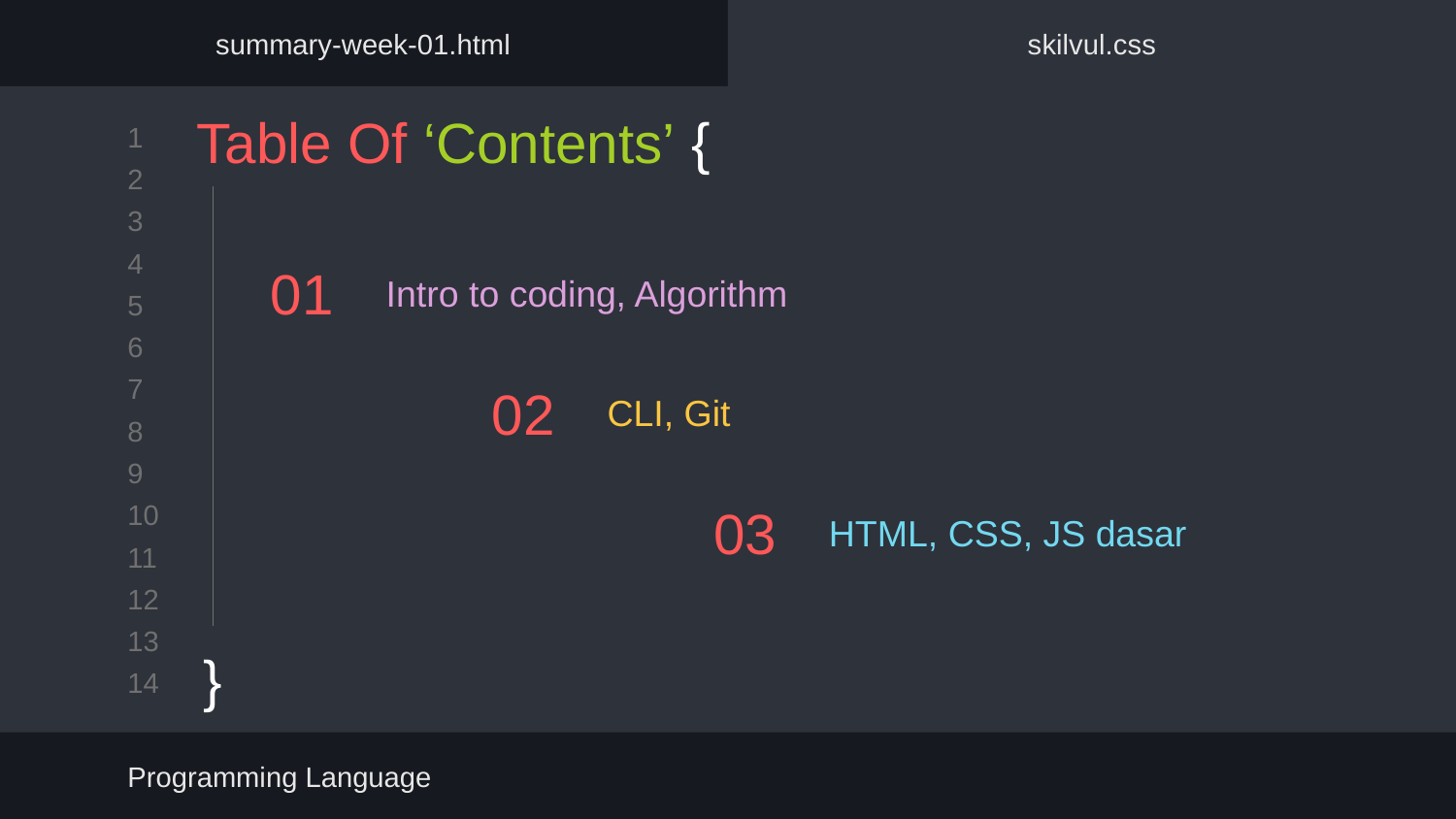

summary-week-01.html
skilvul.css
Table Of ‘Contents’ {
}
# 01
Intro to coding, Algorithm
CLI, Git
02
HTML, CSS, JS dasar
03
Programming Language